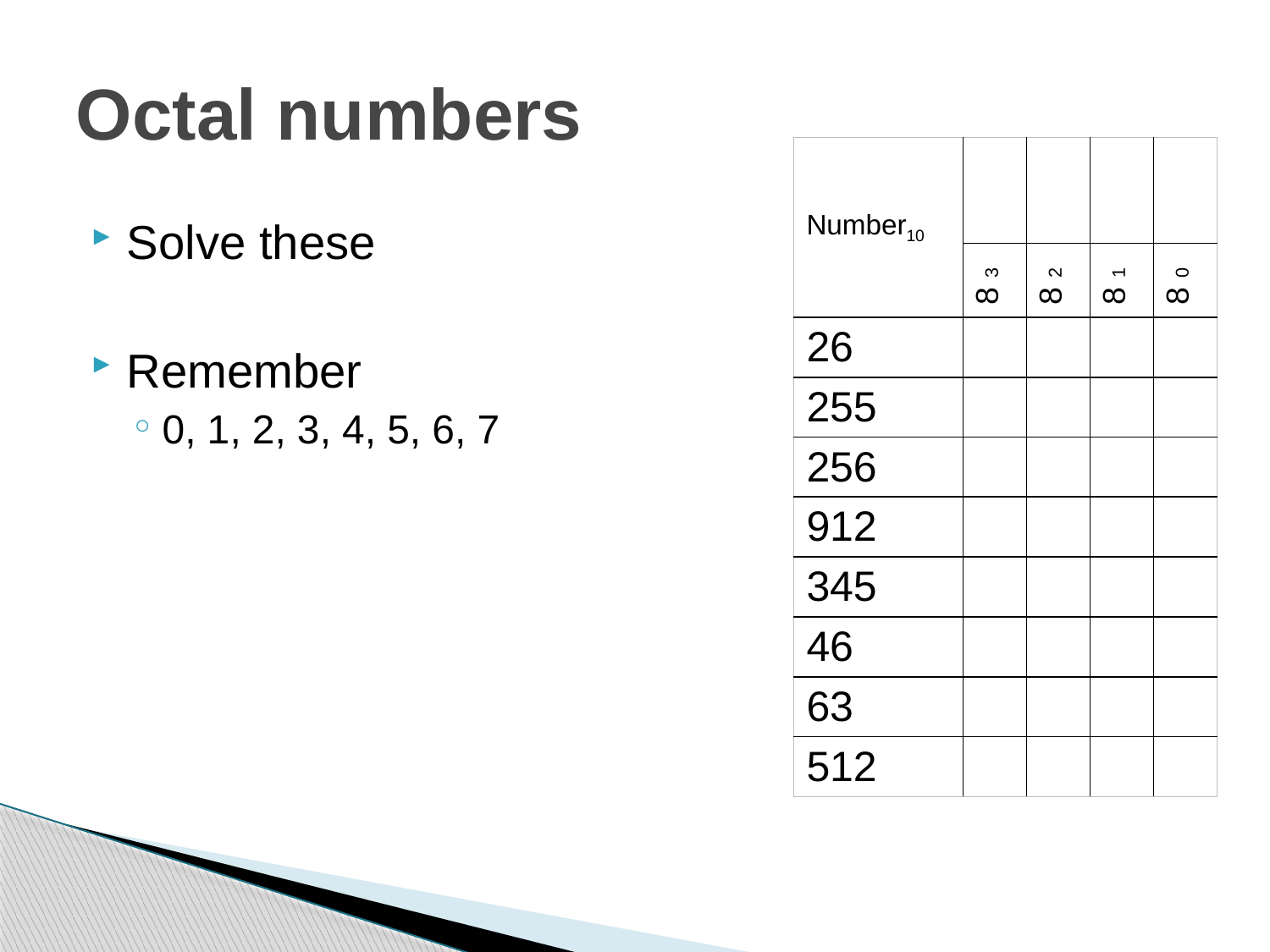

# Octal numbers
| Number10 |  |  |  |  |
| --- | --- | --- | --- | --- |
|  | 83 | 82 | 81 | 80 |
| 26 |  |  |  |  |
| 255 |  |  |  |  |
| 256 |  |  |  |  |
| 912 |  |  |  |  |
| 345 |  |  |  |  |
| 46 |  |  |  |  |
| 63 |  |  |  |  |
| 512 |  |  |  |  |
Solve these

Remember
0, 1, 2, 3, 4, 5, 6, 7